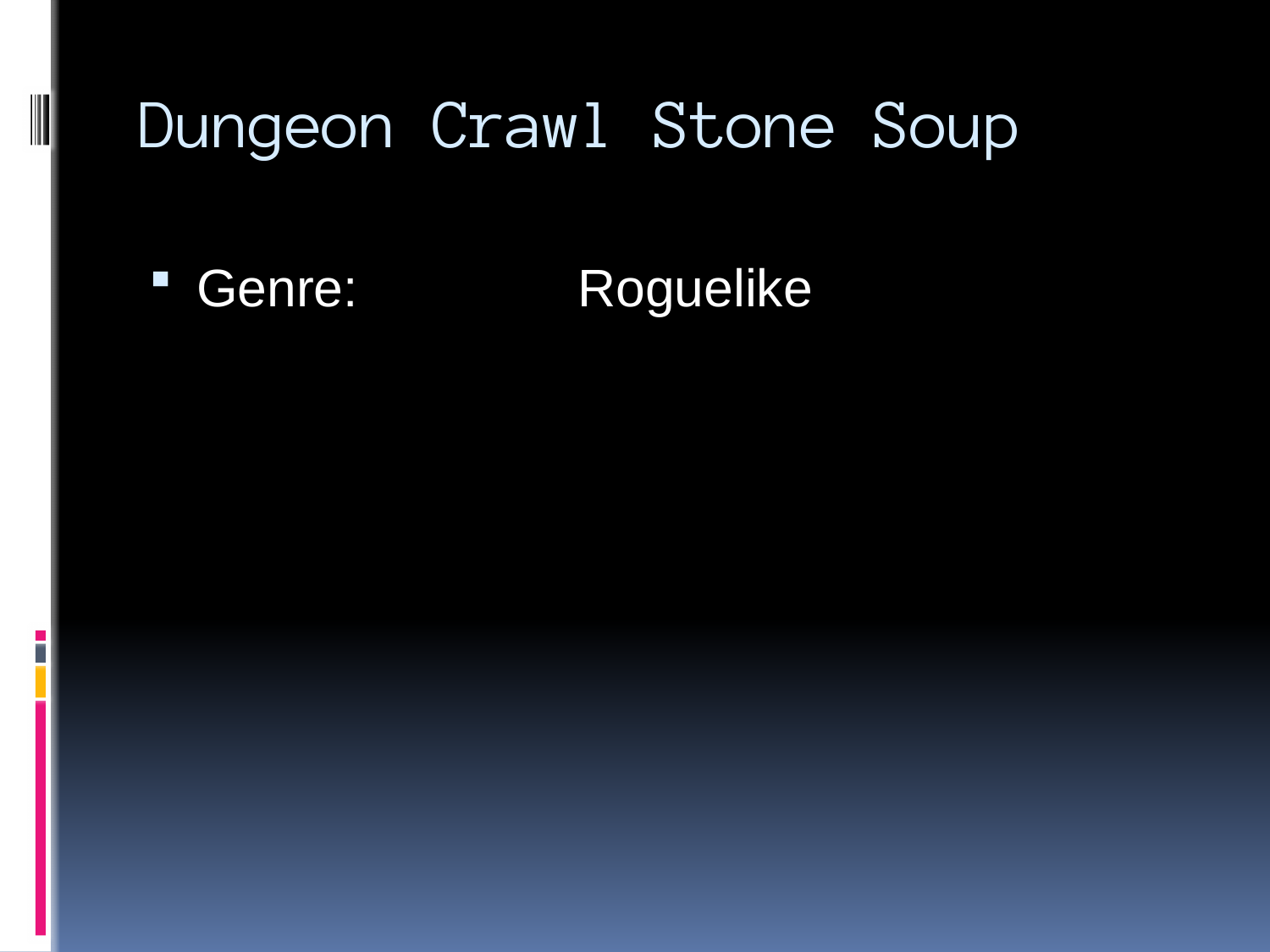

# Dungeon Crawl Stone Soup
Genre:		Roguelike